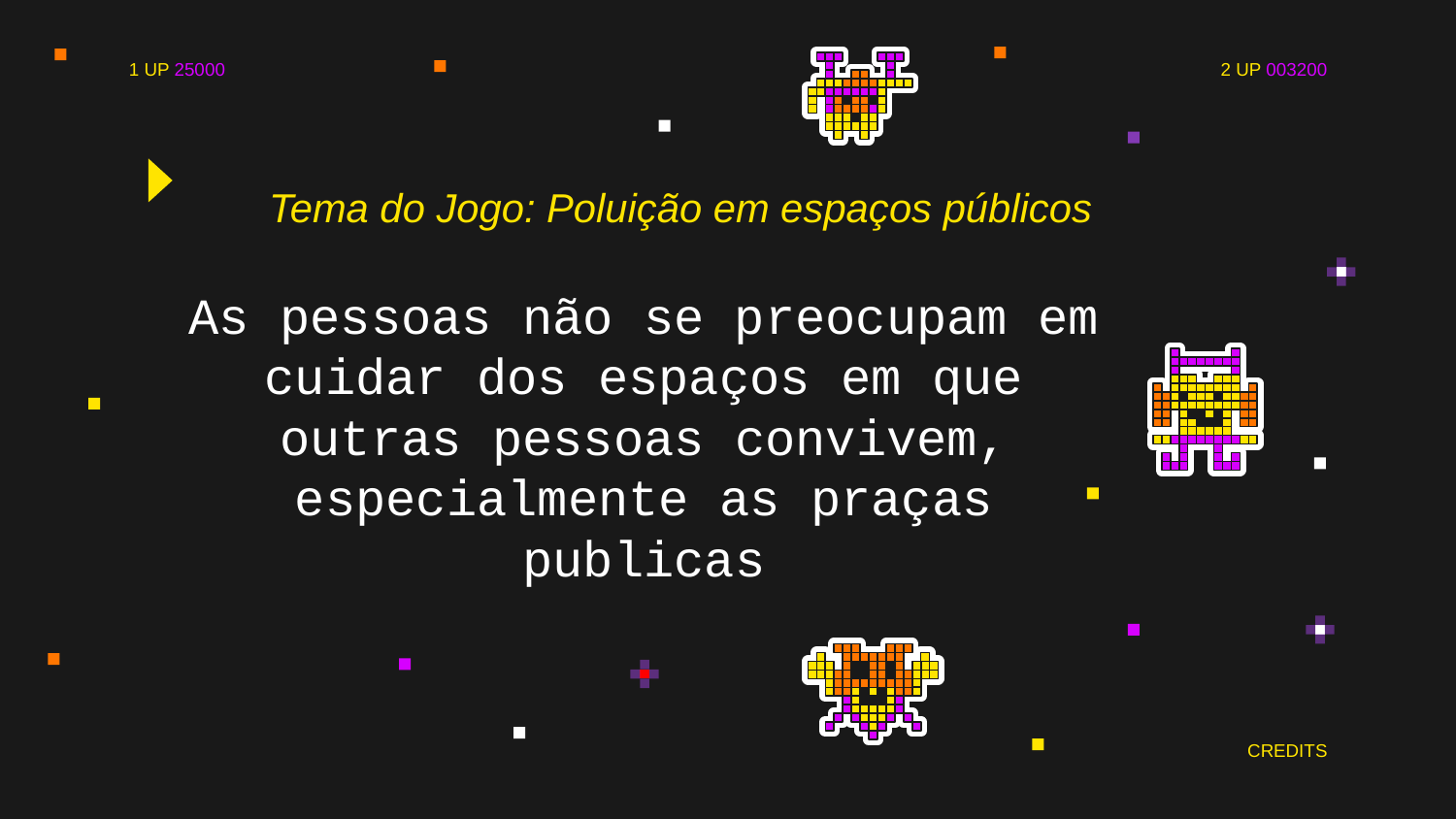

1 UP 25000
2 UP 003200

# Tema do Jogo: Poluição em espaços públicos

As pessoas não se preocupam em cuidar dos espaços em que outras pessoas convivem, especialmente as praças publicas

CREDITS